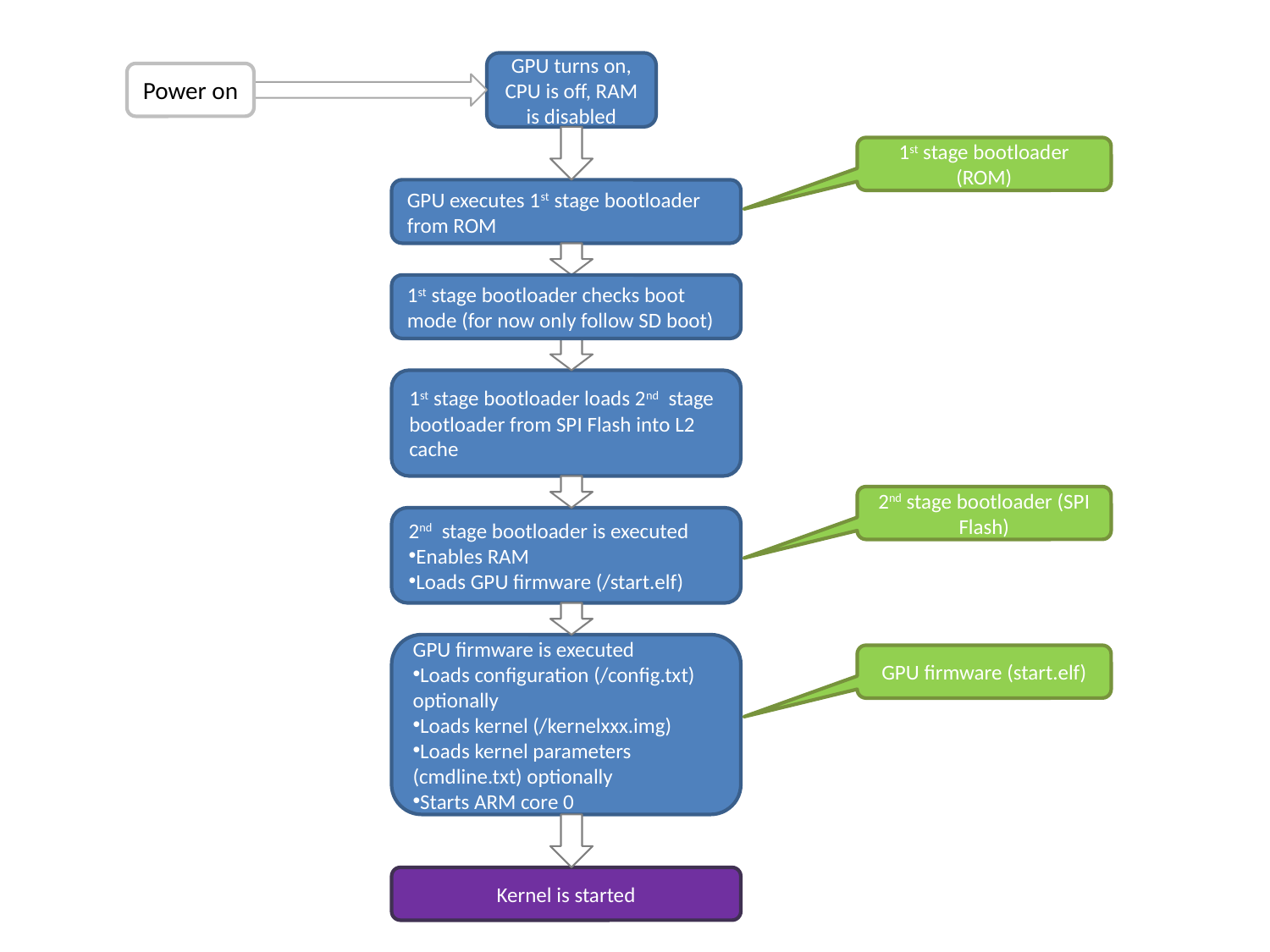

GPU turns on, CPU is off, RAM is disabled
Power on

1st stage bootloader (ROM)
GPU executes 1st stage bootloader from ROM

1st stage bootloader checks boot mode (for now only follow SD boot)

1st stage bootloader loads 2nd  stage bootloader from SPI Flash into L2 cache

2nd stage bootloader (SPI Flash)
2nd  stage bootloader is executed
Enables RAM
Loads GPU firmware (/start.elf)

GPU firmware is executed
Loads configuration (/config.txt) optionally
Loads kernel (/kernelxxx.img)
Loads kernel parameters (cmdline.txt) optionally
Starts ARM core 0
GPU firmware (start.elf)

Kernel is started